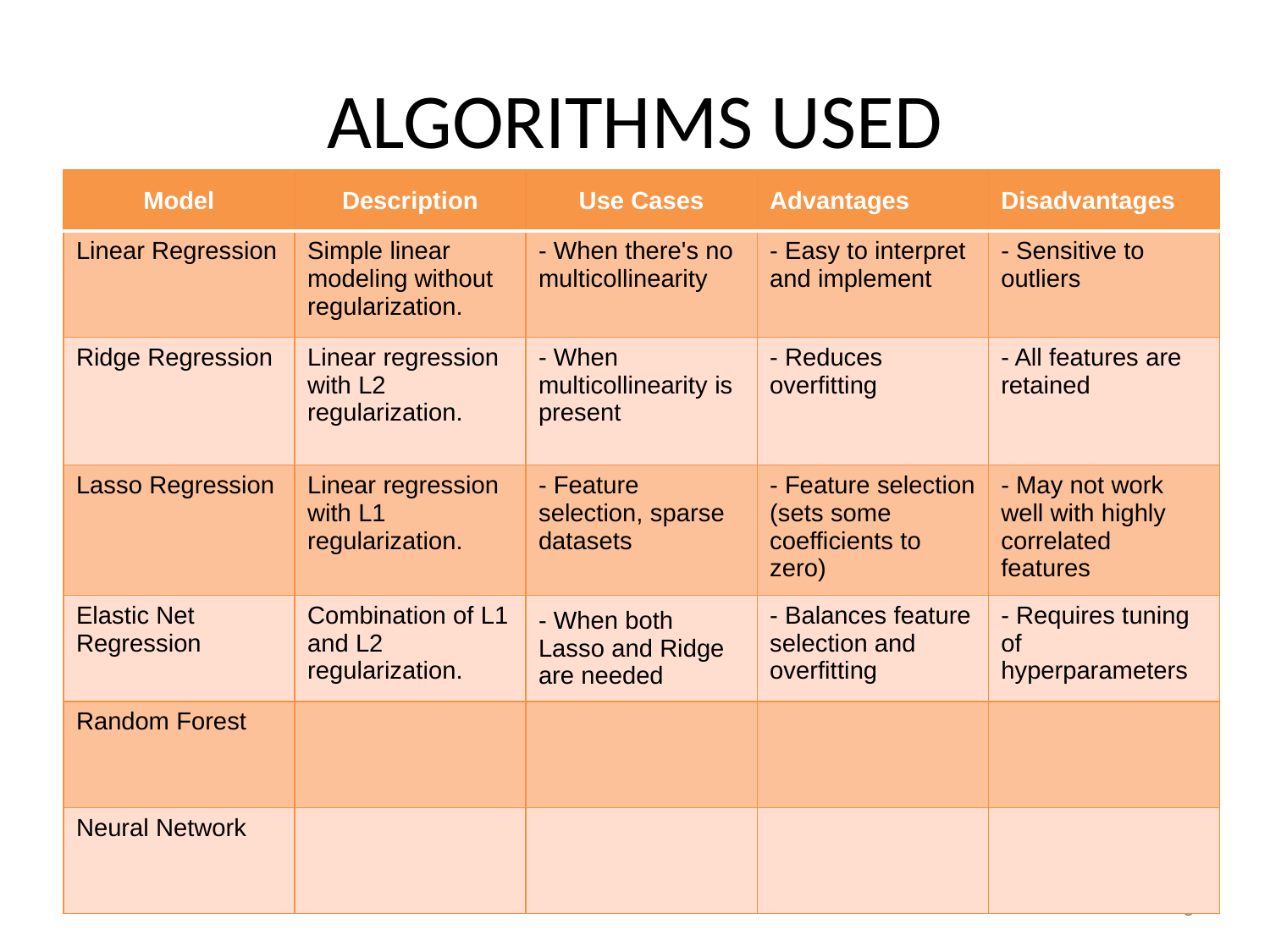

# ALGORITHMS USED
| Model | Description | Use Cases | Advantages | Disadvantages |
| --- | --- | --- | --- | --- |
| Linear Regression | Simple linear modeling without regularization. | - When there's no multicollinearity | - Easy to interpret and implement | - Sensitive to outliers |
| Ridge Regression | Linear regression with L2 regularization. | - When multicollinearity is present | - Reduces overfitting | - All features are retained |
| Lasso Regression | Linear regression with L1 regularization. | - Feature selection, sparse datasets | - Feature selection (sets some coefficients to zero) | - May not work well with highly correlated features |
| Elastic Net Regression | Combination of L1 and L2 regularization. | - When both Lasso and Ridge are needed | - Balances feature selection and overfitting | - Requires tuning of hyperparameters |
| Random Forest |  |  |  |  |
| Neural Network |  |  |  |  |
8